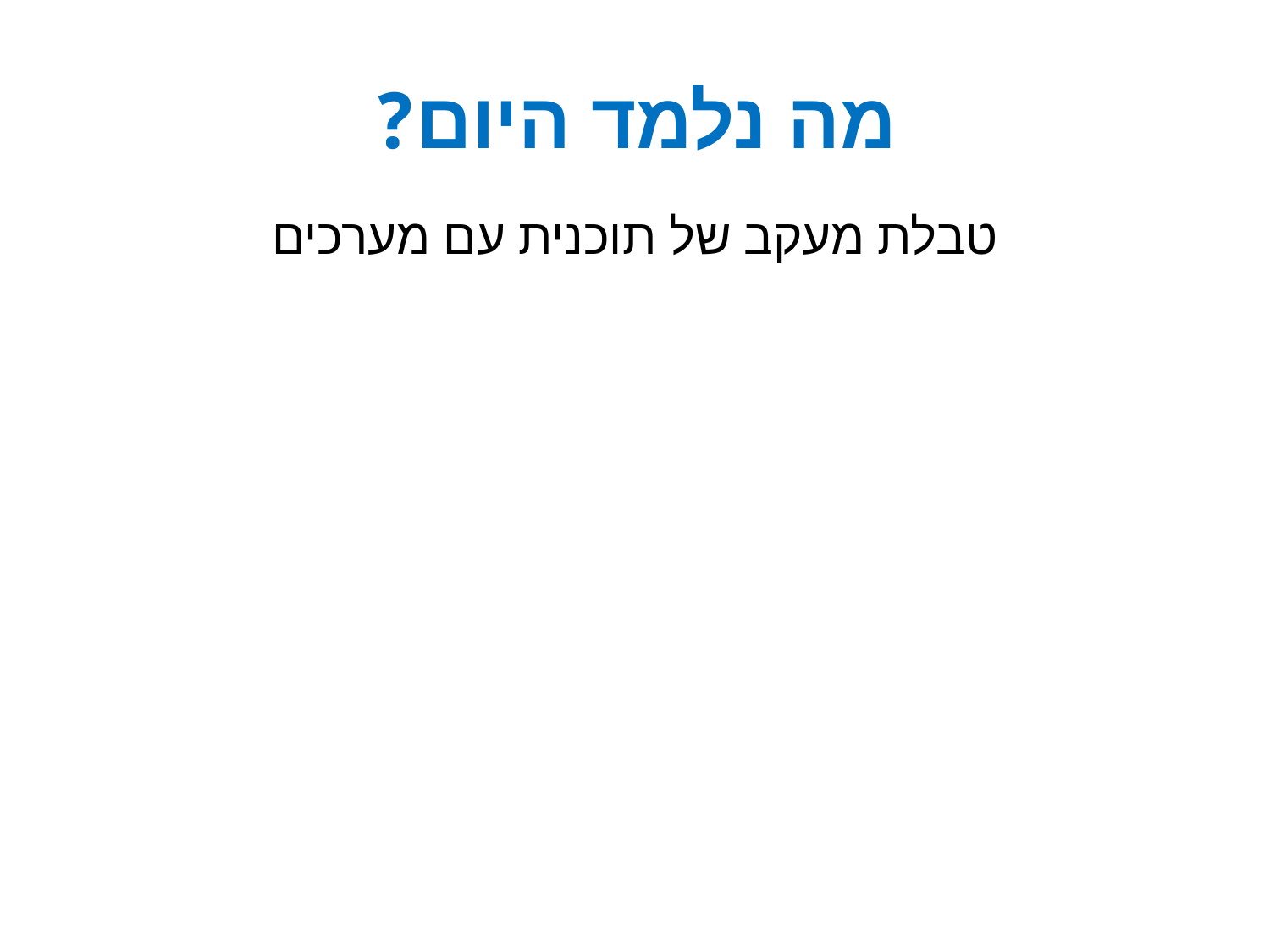

# מה נלמד היום?
טבלת מעקב של תוכנית עם מערכים